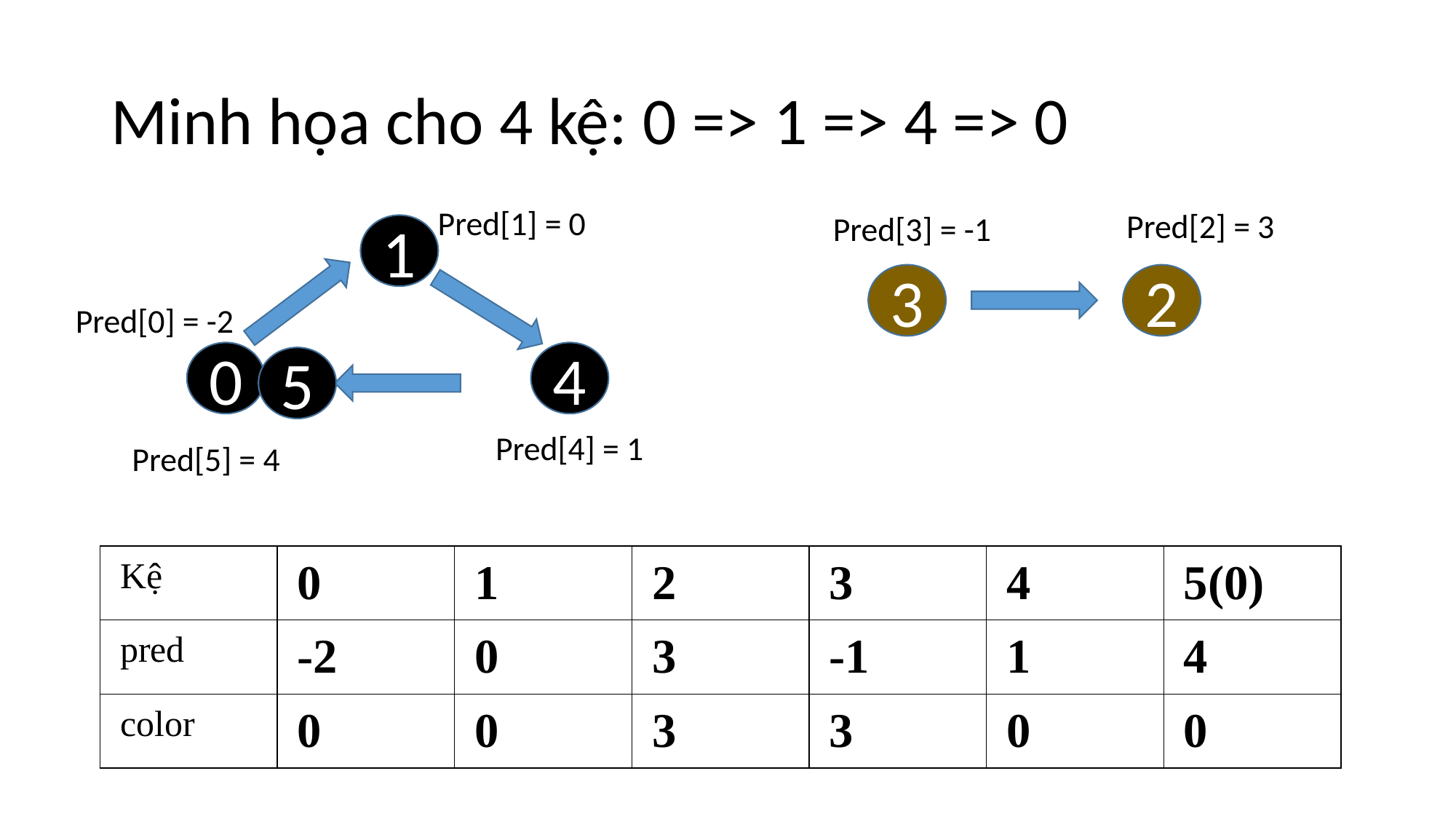

# Minh họa cho 4 kệ: 0 => 1 => 4 => 0
Pred[1] = 0
Pred[2] = 3
Pred[3] = -1
1
2
3

Pred[0] = -2
0
4
5

Pred[4] = 1
Pred[5] = 4
| Kệ | 0 | 1 | 2 | 3 | 4 | 5(0) |
| --- | --- | --- | --- | --- | --- | --- |
| pred | -2 | 0 | 3 | -1 | 1 | 4 |
| color | 0 | 0 | 3 | 3 | 0 | 0 |